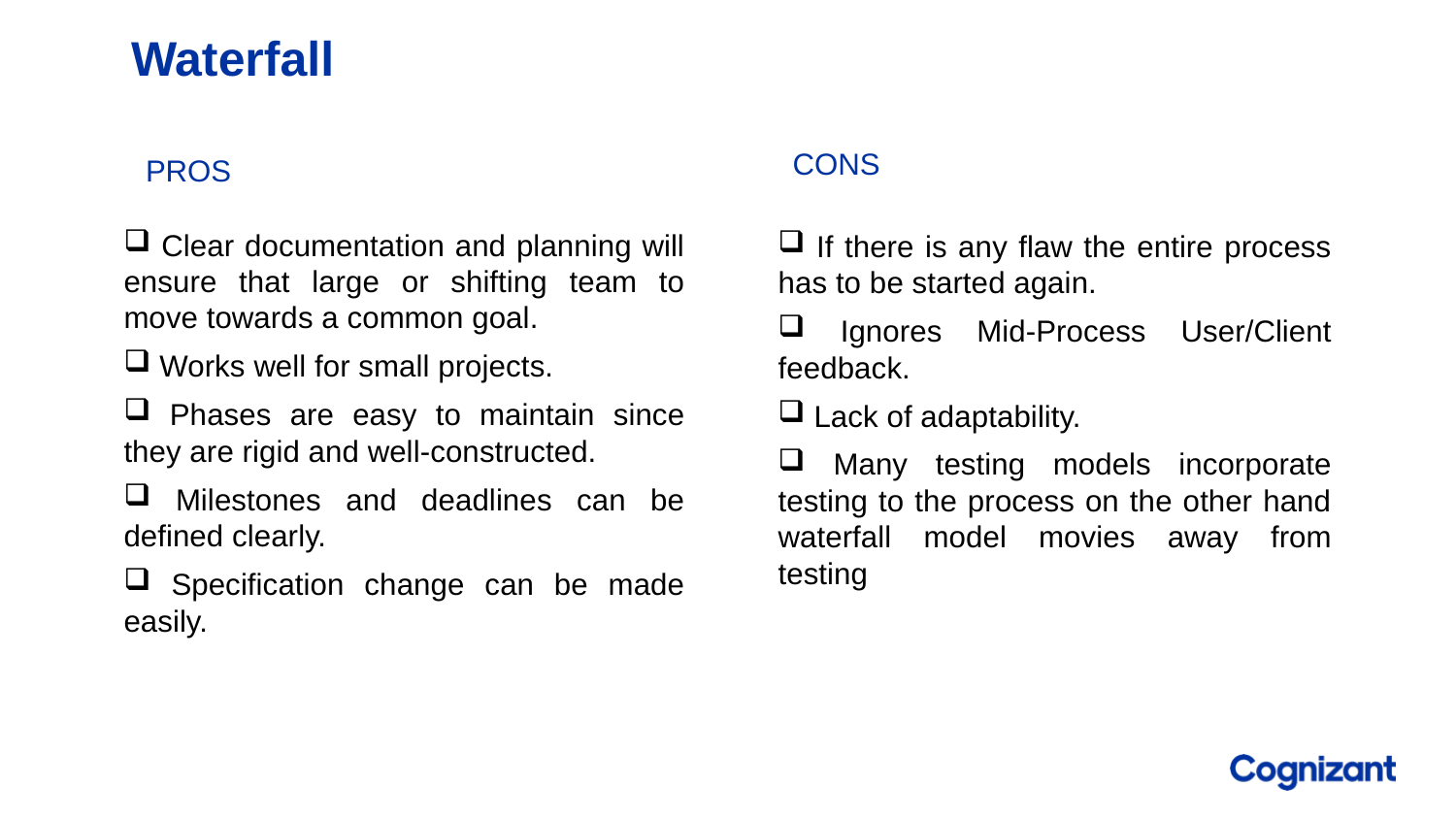

# Waterfall
Cons
Pros
 Clear documentation and planning will ensure that large or shifting team to move towards a common goal.
 Works well for small projects.
 Phases are easy to maintain since they are rigid and well-constructed.
 Milestones and deadlines can be defined clearly.
 Specification change can be made easily.
 If there is any flaw the entire process has to be started again.
 Ignores Mid-Process User/Client feedback.
 Lack of adaptability.
 Many testing models incorporate testing to the process on the other hand waterfall model movies away from testing